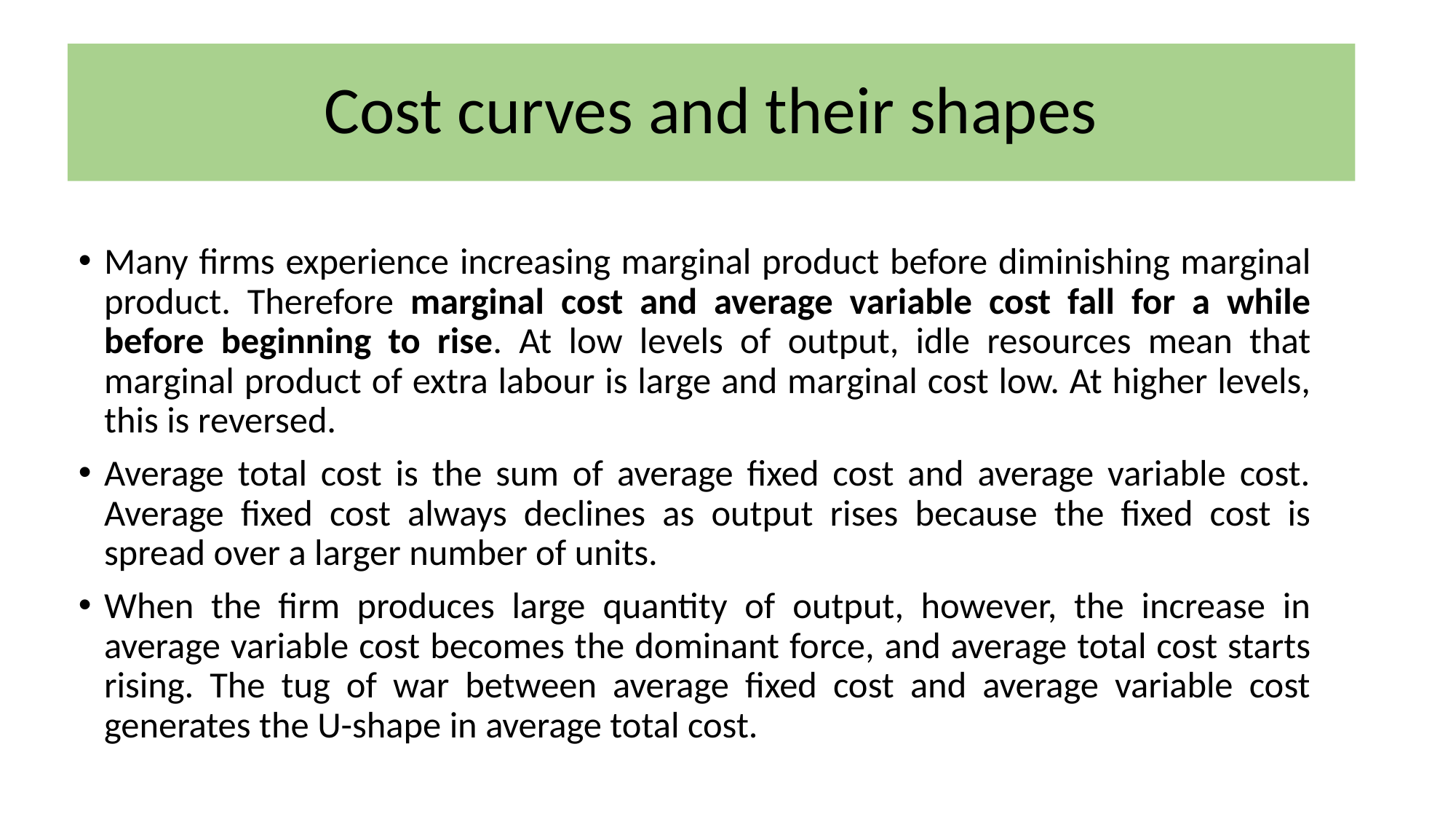

# Cost curves and their shapes
Many firms experience increasing marginal product before diminishing marginal product. Therefore marginal cost and average variable cost fall for a while before beginning to rise. At low levels of output, idle resources mean that marginal product of extra labour is large and marginal cost low. At higher levels, this is reversed.
Average total cost is the sum of average fixed cost and average variable cost. Average fixed cost always declines as output rises because the fixed cost is spread over a larger number of units.
When the firm produces large quantity of output, however, the increase in average variable cost becomes the dominant force, and average total cost starts rising. The tug of war between average fixed cost and average variable cost generates the U-shape in average total cost.